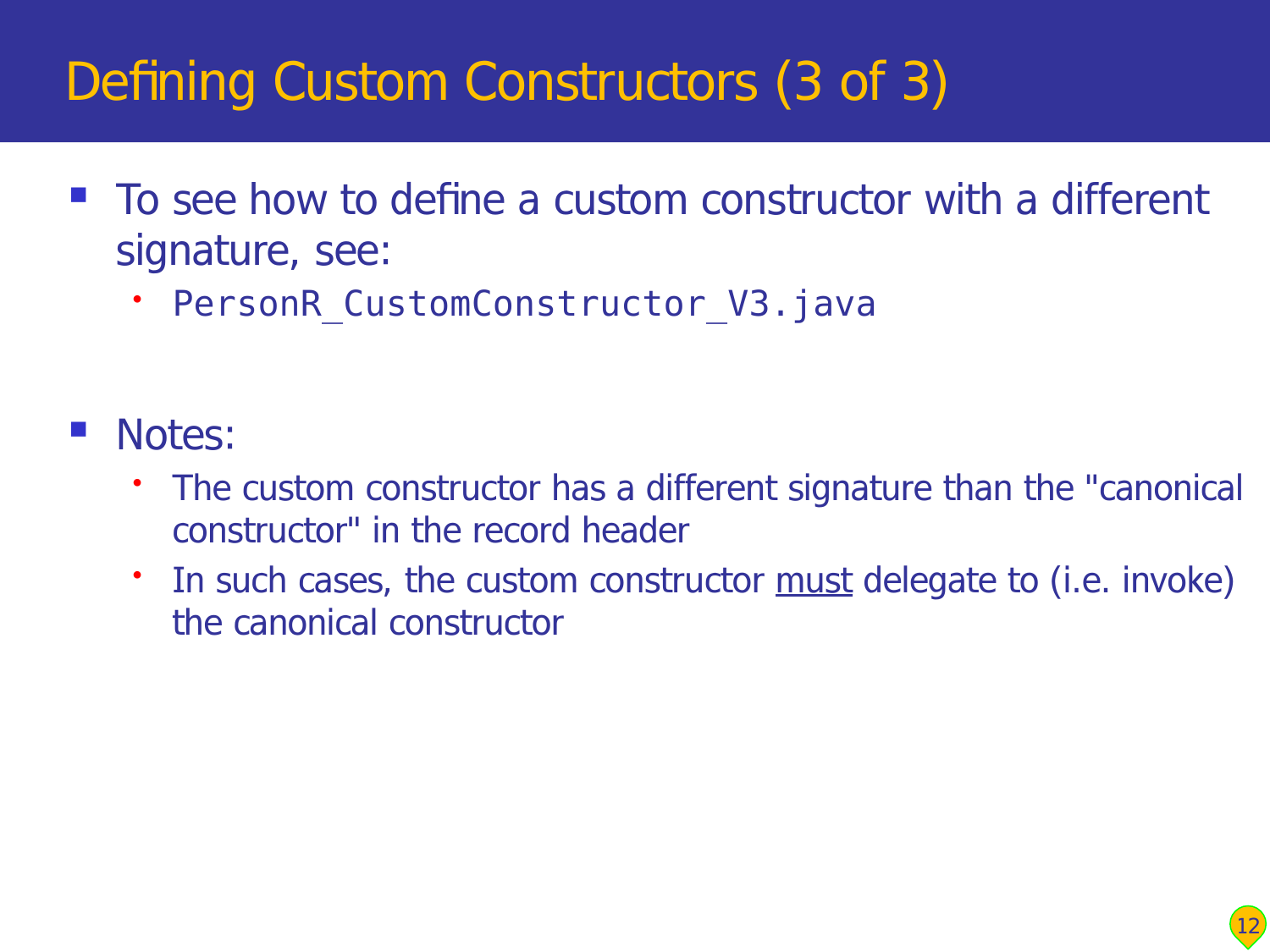

# Defining Custom Constructors (3 of 3)
To see how to define a custom constructor with a different signature, see:
PersonR_CustomConstructor_V3.java

Notes:
The custom constructor has a different signature than the "canonical constructor" in the record header
In such cases, the custom constructor must delegate to (i.e. invoke) the canonical constructor

12